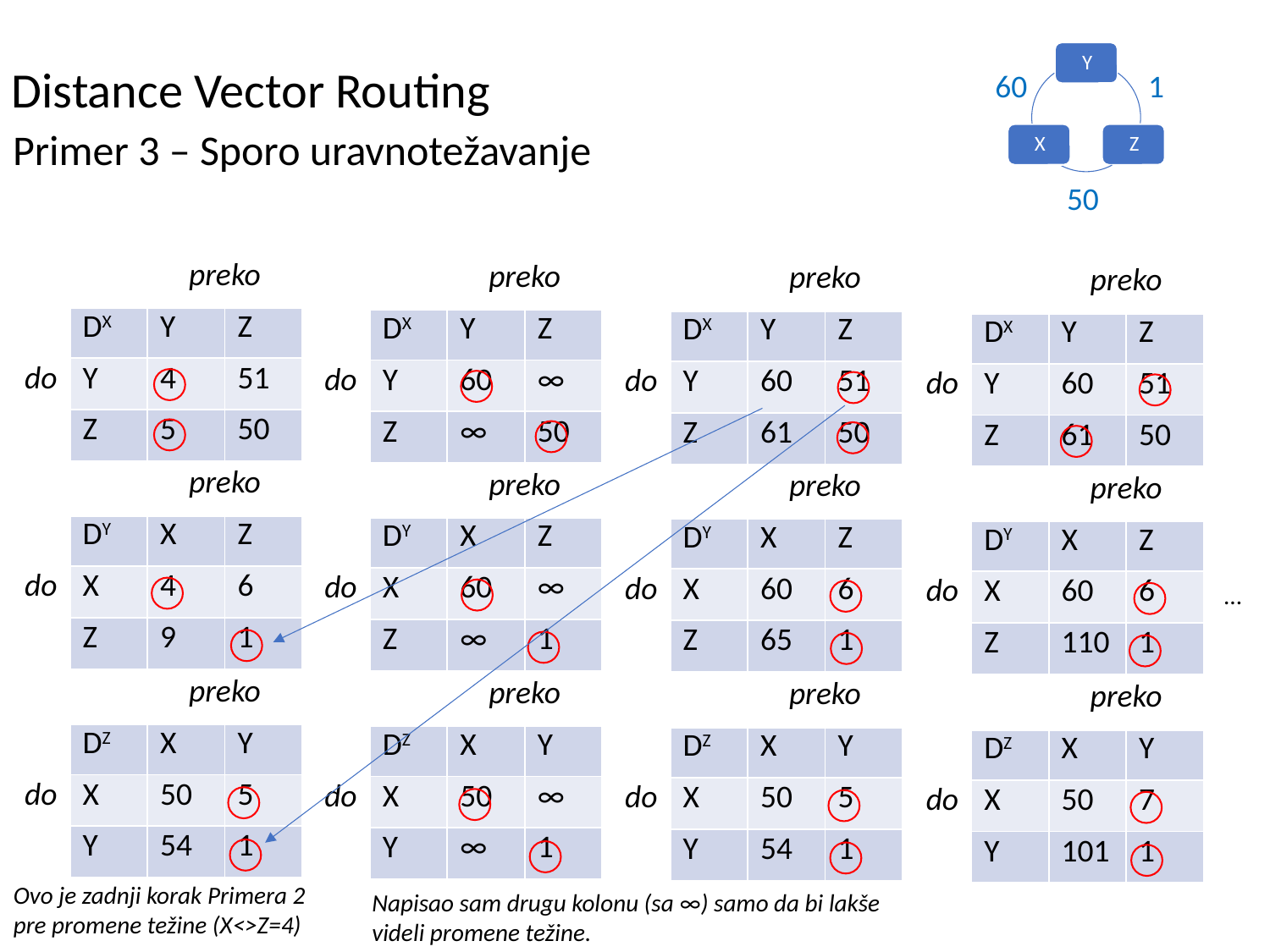

# Distance Vector Routing
Y
Z
X
60
1
Primer 3 – Sporo uravnotežavanje
50
|  |  | preko |  |
| --- | --- | --- | --- |
|  | DX | Y | Z |
| do | Y | 4 | 51 |
|  | Z | 5 | 50 |
|  |  | preko |  |
| --- | --- | --- | --- |
|  | DX | Y | Z |
| do | Y | 60 | ∞ |
|  | Z | ∞ | 50 |
|  |  | preko |  |
| --- | --- | --- | --- |
|  | DX | Y | Z |
| do | Y | 60 | 51 |
|  | Z | 61 | 50 |
|  |  | preko |  |
| --- | --- | --- | --- |
|  | DX | Y | Z |
| do | Y | 60 | 51 |
|  | Z | 61 | 50 |

|  |  | preko |  |
| --- | --- | --- | --- |
|  | DY | X | Z |
| do | X | 4 | 6 |
|  | Z | 9 | 1 |
|  |  | preko |  |
| --- | --- | --- | --- |
|  | DY | X | Z |
| do | X | 60 | ∞ |
|  | Z | ∞ | 1 |
|  |  | preko |  |
| --- | --- | --- | --- |
|  | DY | X | Z |
| do | X | 60 | 6 |
|  | Z | 65 | 1 |
|  |  | preko |  |
| --- | --- | --- | --- |
|  | DY | X | Z |
| do | X | 60 | 6 |
|  | Z | 110 | 1 |
...

|  |  | preko |  |
| --- | --- | --- | --- |
|  | DZ | X | Y |
| do | X | 50 | 5 |
|  | Y | 54 | 1 |
|  |  | preko |  |
| --- | --- | --- | --- |
|  | DZ | X | Y |
| do | X | 50 | ∞ |
|  | Y | ∞ | 1 |
|  |  | preko |  |
| --- | --- | --- | --- |
|  | DZ | X | Y |
| do | X | 50 | 5 |
|  | Y | 54 | 1 |
|  |  | preko |  |
| --- | --- | --- | --- |
|  | DZ | X | Y |
| do | X | 50 | 7 |
|  | Y | 101 | 1 |

Ovo je zadnji korak Primera 2 pre promene težine (X<>Z=4)
Napisao sam drugu kolonu (sa ∞) samo da bi lakše
videli promene težine.